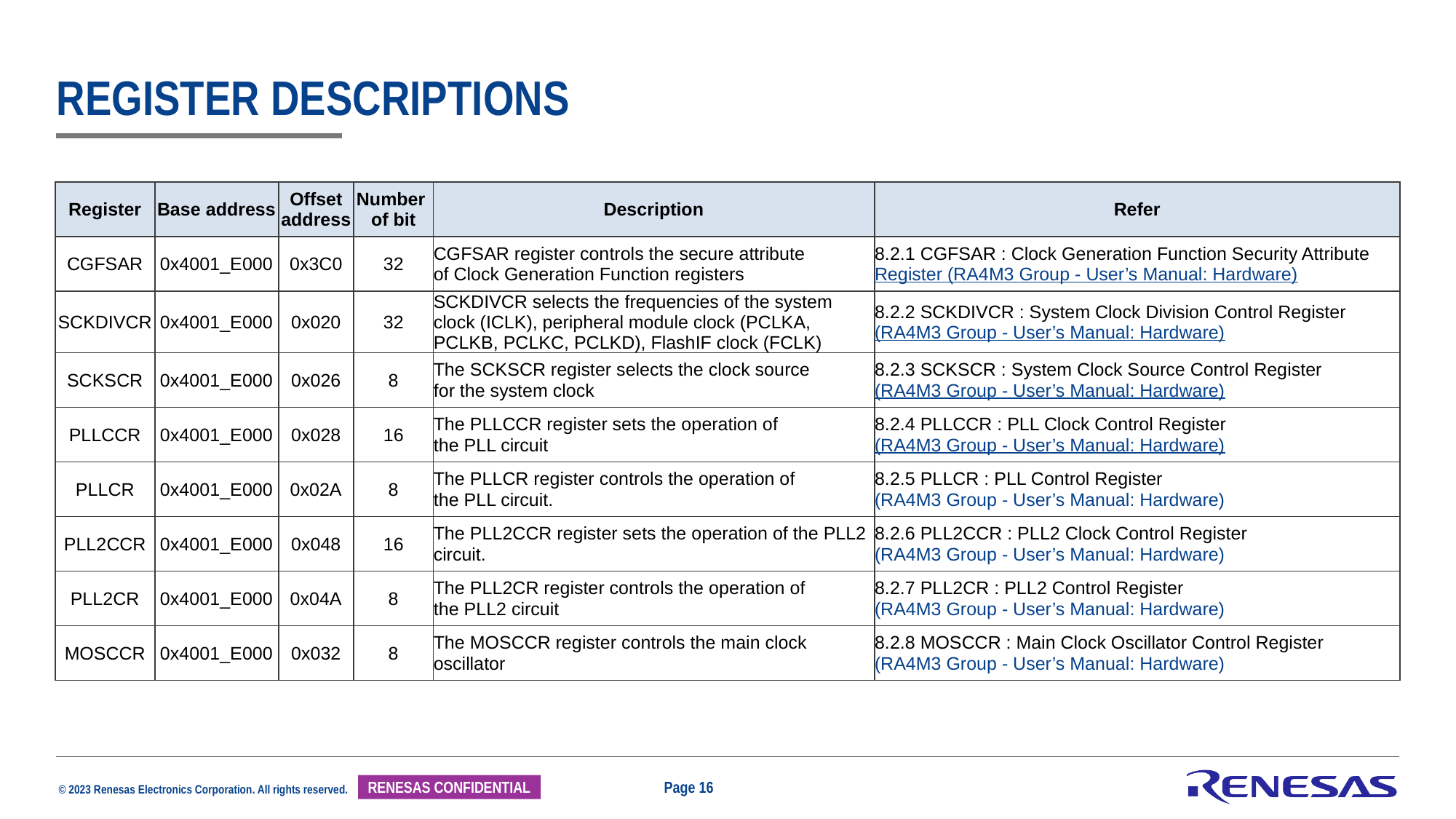

# Register Descriptions
| Register | Base address | Offset address | Number of bit | Description | Refer |
| --- | --- | --- | --- | --- | --- |
| CGFSAR | 0x4001\_E000 | 0x3C0 | 32 | CGFSAR register controls the secure attribute of Clock Generation Function registers | 8.2.1 CGFSAR : Clock Generation Function Security Attribute Register (RA4M3 Group - User’s Manual: Hardware) |
| SCKDIVCR | 0x4001\_E000 | 0x020 | 32 | SCKDIVCR selects the frequencies of the system clock (ICLK), peripheral module clock (PCLKA, PCLKB, PCLKC, PCLKD), FlashIF clock (FCLK) | 8.2.2 SCKDIVCR : System Clock Division Control Register (RA4M3 Group - User’s Manual: Hardware) |
| SCKSCR | 0x4001\_E000 | 0x026 | 8 | The SCKSCR register selects the clock source for the system clock | 8.2.3 SCKSCR : System Clock Source Control Register (RA4M3 Group - User’s Manual: Hardware) |
| PLLCCR | 0x4001\_E000 | 0x028 | 16 | The PLLCCR register sets the operation of the PLL circuit | 8.2.4 PLLCCR : PLL Clock Control Register (RA4M3 Group - User’s Manual: Hardware) |
| PLLCR | 0x4001\_E000 | 0x02A | 8 | The PLLCR register controls the operation of the PLL circuit. | 8.2.5 PLLCR : PLL Control Register (RA4M3 Group - User’s Manual: Hardware) |
| PLL2CCR | 0x4001\_E000 | 0x048 | 16 | The PLL2CCR register sets the operation of the PLL2 circuit. | 8.2.6 PLL2CCR : PLL2 Clock Control Register (RA4M3 Group - User’s Manual: Hardware) |
| PLL2CR | 0x4001\_E000 | 0x04A | 8 | The PLL2CR register controls the operation of the PLL2 circuit | 8.2.7 PLL2CR : PLL2 Control Register (RA4M3 Group - User’s Manual: Hardware) |
| MOSCCR | 0x4001\_E000 | 0x032 | 8 | The MOSCCR register controls the main clock oscillator | 8.2.8 MOSCCR : Main Clock Oscillator Control Register (RA4M3 Group - User’s Manual: Hardware) |